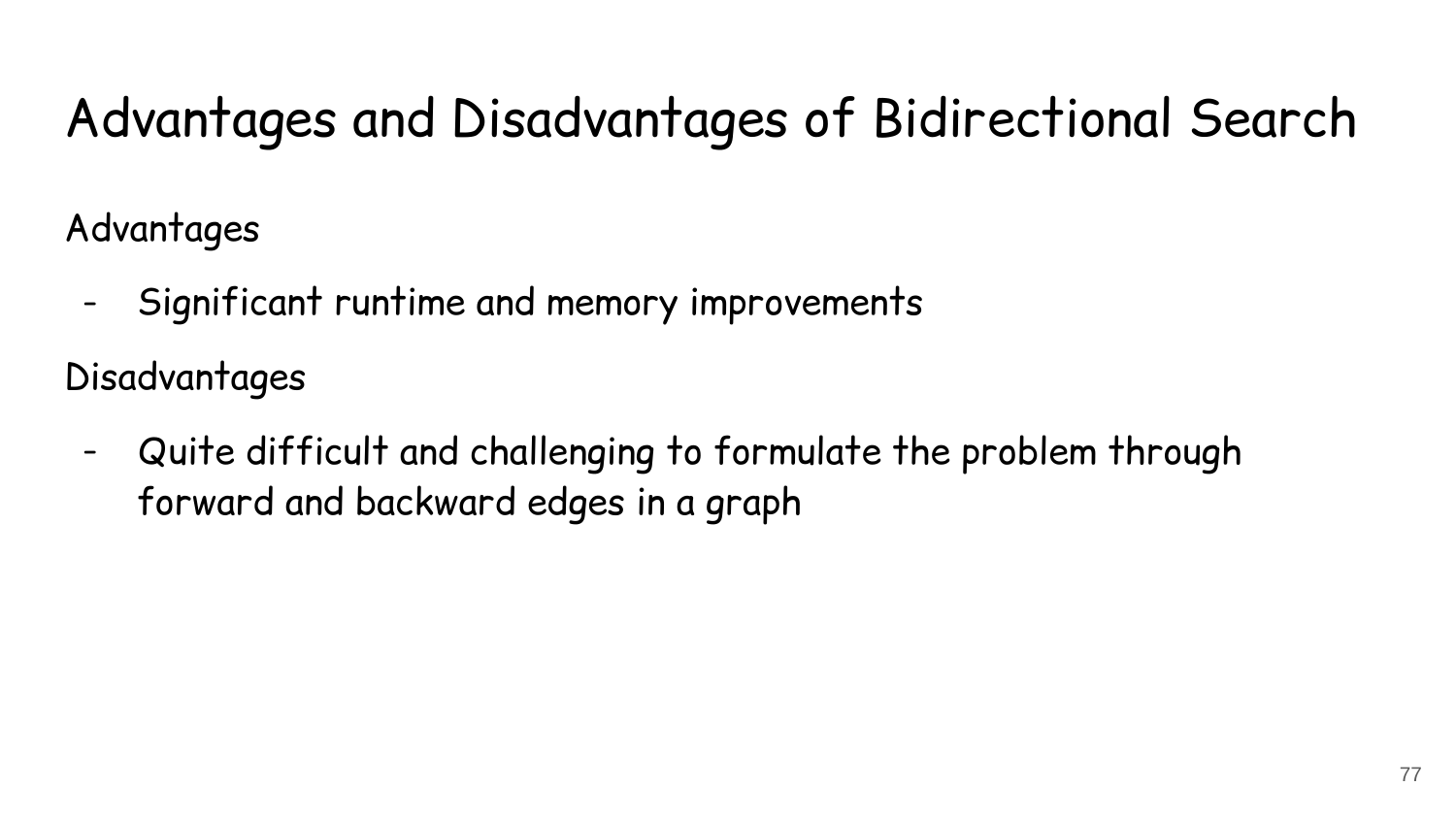

# Advantages and Disadvantages of Bidirectional Search
Advantages
Significant runtime and memory improvements
Disadvantages
Quite difficult and challenging to formulate the problem through forward and backward edges in a graph
77